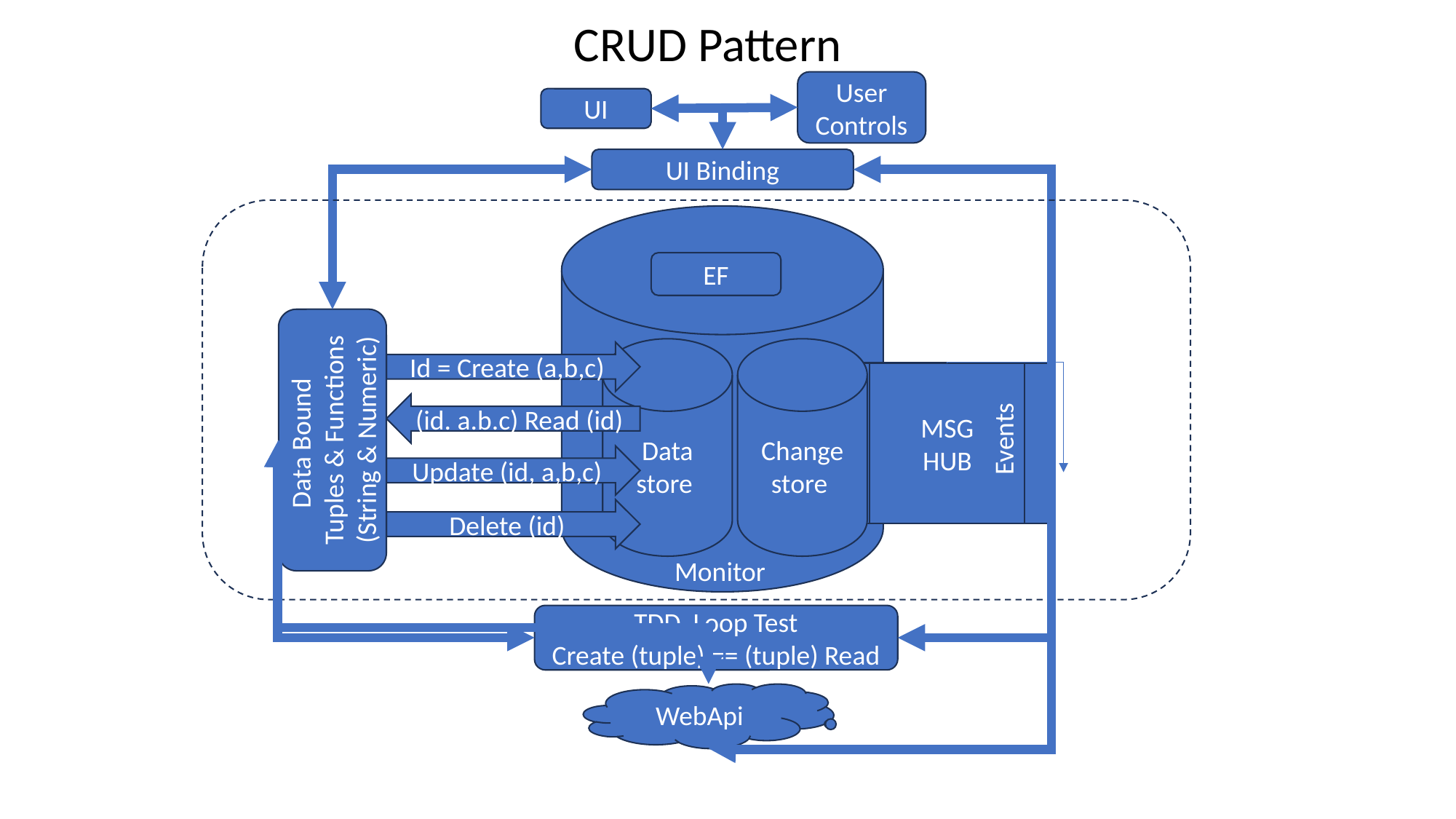

CRUD Pattern
User Controls
UI
UI Binding

EF
Data store
Id = Create (a,b,c)
(id. a.b.c) Read (id)
Update (id, a,b,c)
Delete (id)
MSG
HUB
Events
Monitor
Change store
Data Bound
Tuples & Functions
(String & Numeric)
TDD  Loop Test
Create (tuple) == (tuple) Read
WebApi